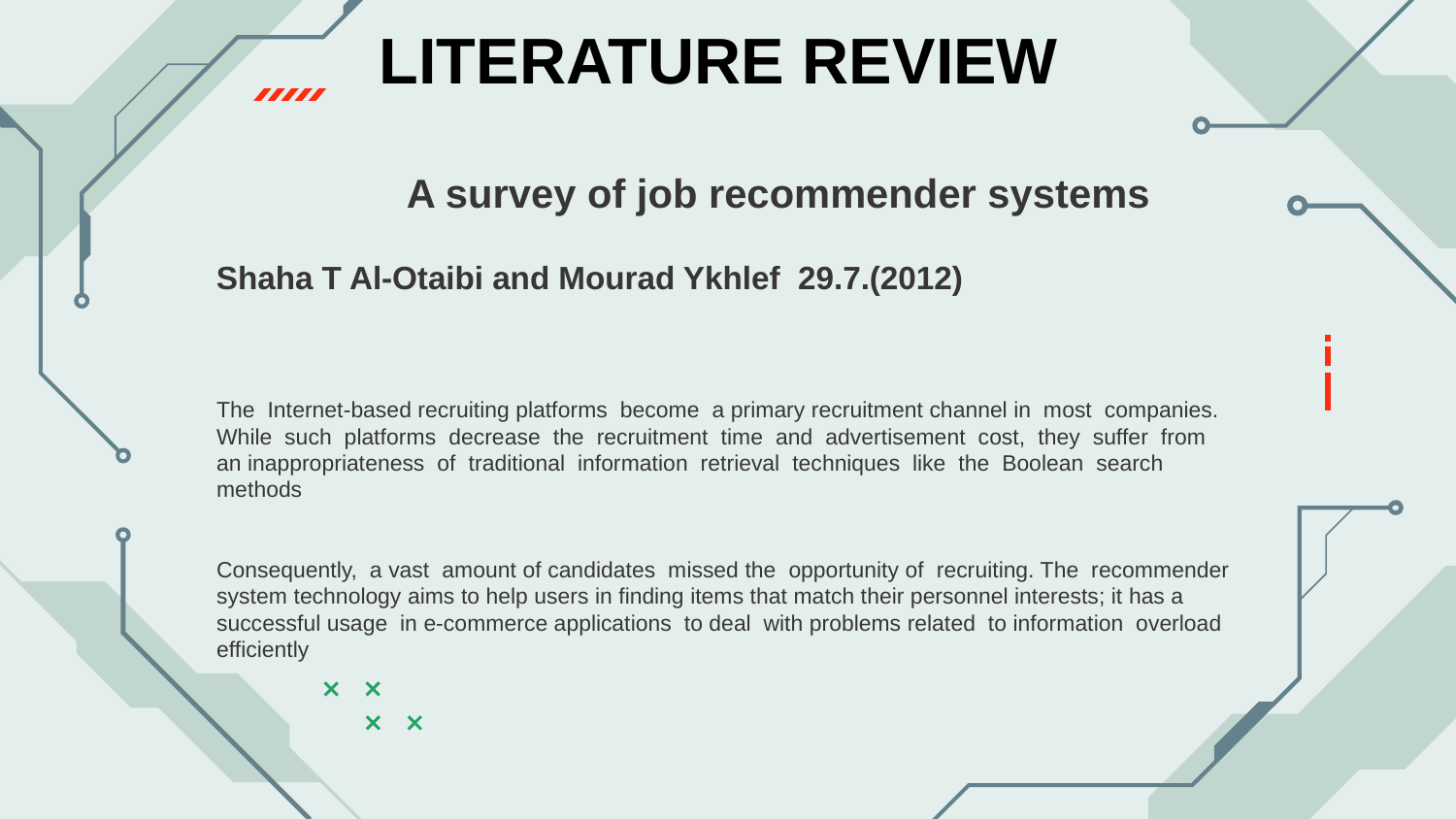

LITERATURE REVIEW
              A survey of job recommender systems

Shaha T Al-Otaibi and Mourad Ykhlef  29.7.(2012)
# The  Internet-based recruiting platforms  become  a primary recruitment channel in  most  companies. While  such  platforms  decrease  the  recruitment  time  and  advertisement  cost,  they  suffer  from  an inappropriateness  of  traditional  information  retrieval  techniques  like  the  Boolean  search  methods Consequently,  a vast  amount of candidates  missed the  opportunity of  recruiting. The  recommender system technology aims to help users in finding items that match their personnel interests; it has a successful usage  in e-commerce applications  to deal  with problems related  to information  overload efficiently